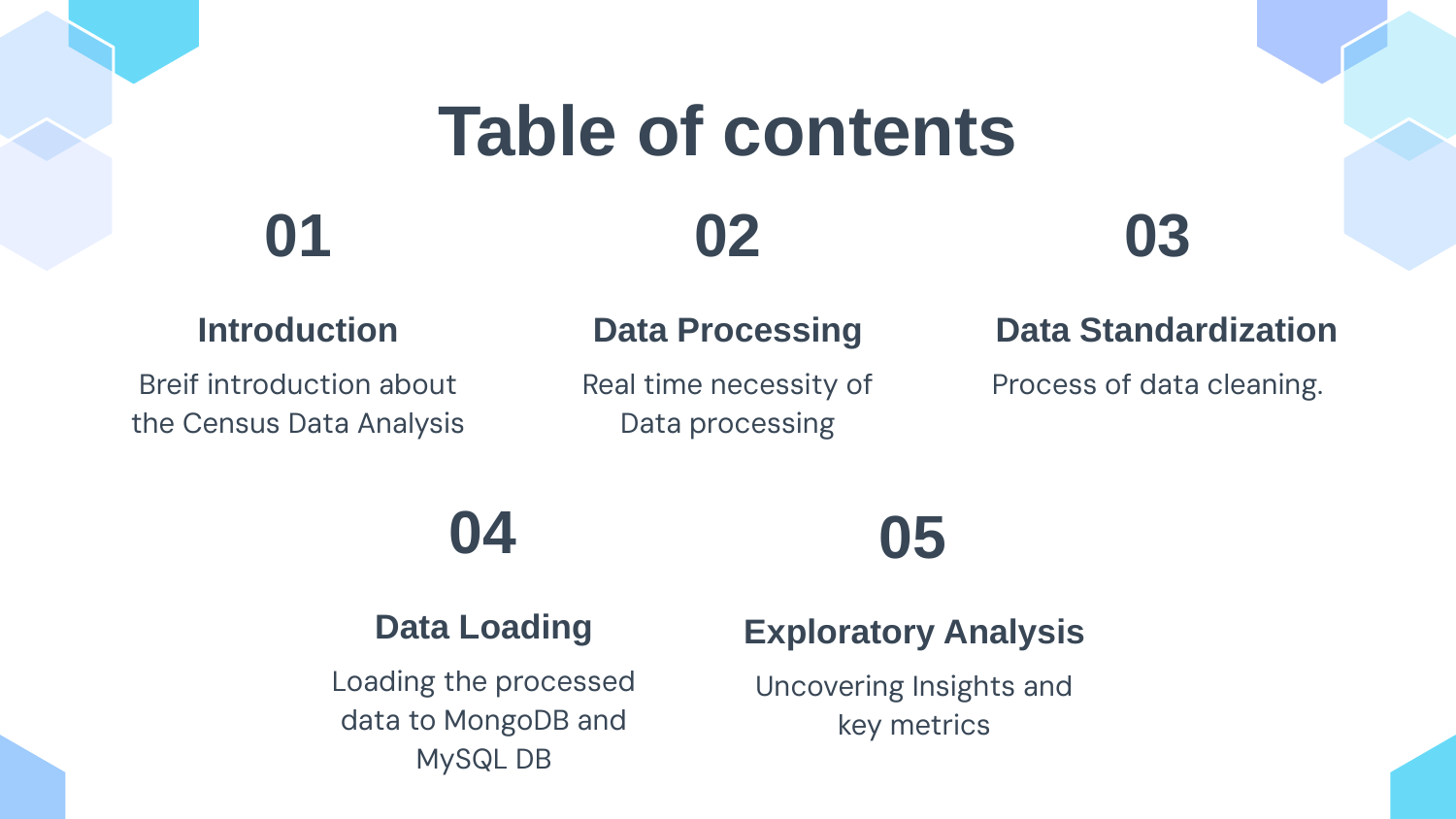

Table of contents
01
02
03
Introduction
Data Processing
Data Standardization
Breif introduction about the Census Data Analysis
Real time necessity of Data processing
Process of data cleaning.
04
05
Data Loading
Exploratory Analysis
Loading the processed data to MongoDB and MySQL DB
Uncovering Insights and key metrics